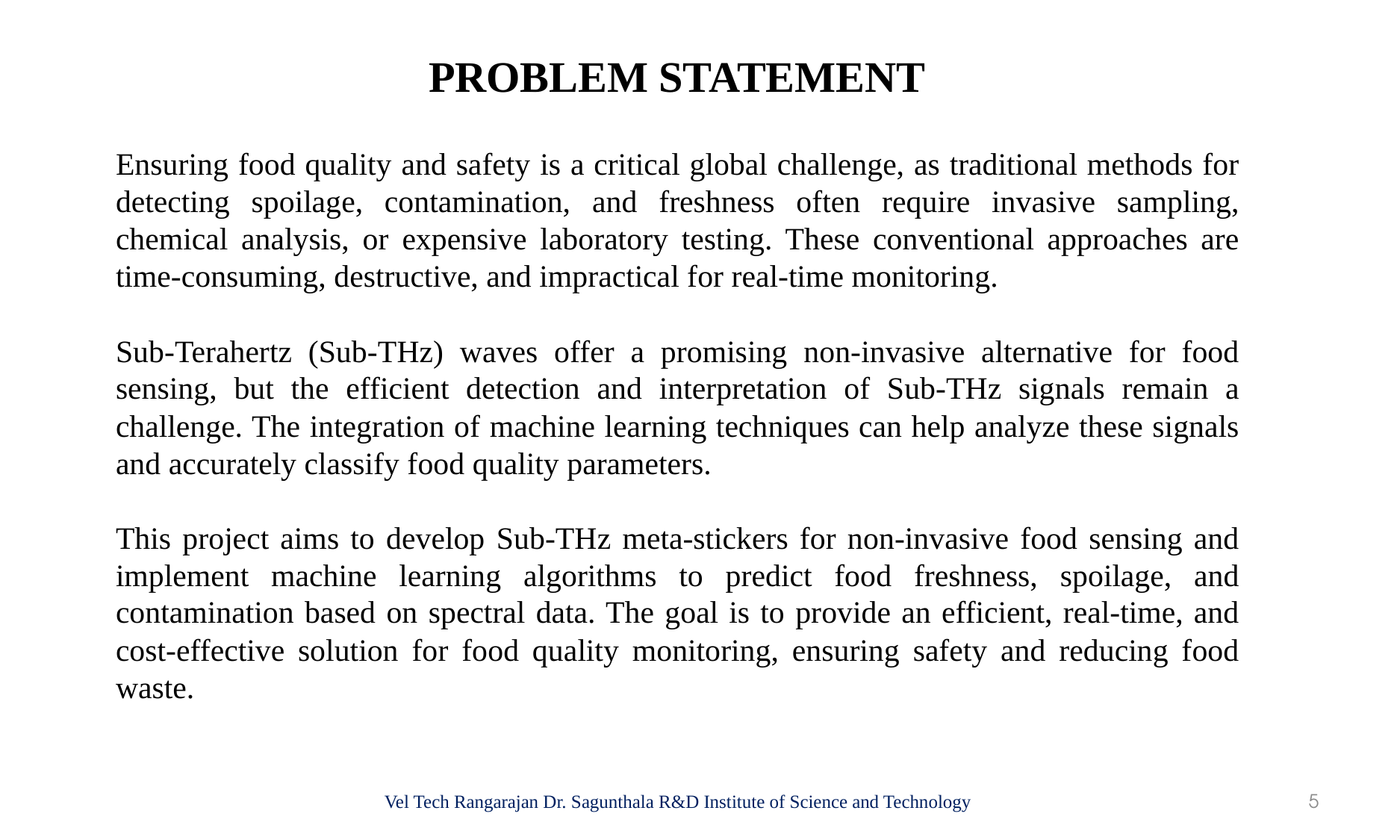

PROBLEM STATEMENT
Ensuring food quality and safety is a critical global challenge, as traditional methods for detecting spoilage, contamination, and freshness often require invasive sampling, chemical analysis, or expensive laboratory testing. These conventional approaches are time-consuming, destructive, and impractical for real-time monitoring.

Sub-Terahertz (Sub-THz) waves offer a promising non-invasive alternative for food sensing, but the efficient detection and interpretation of Sub-THz signals remain a challenge. The integration of machine learning techniques can help analyze these signals and accurately classify food quality parameters.

This project aims to develop Sub-THz meta-stickers for non-invasive food sensing and implement machine learning algorithms to predict food freshness, spoilage, and contamination based on spectral data. The goal is to provide an efficient, real-time, and cost-effective solution for food quality monitoring, ensuring safety and reducing food waste.
Vel Tech Rangarajan Dr. Sagunthala R&D Institute of Science and Technology
5